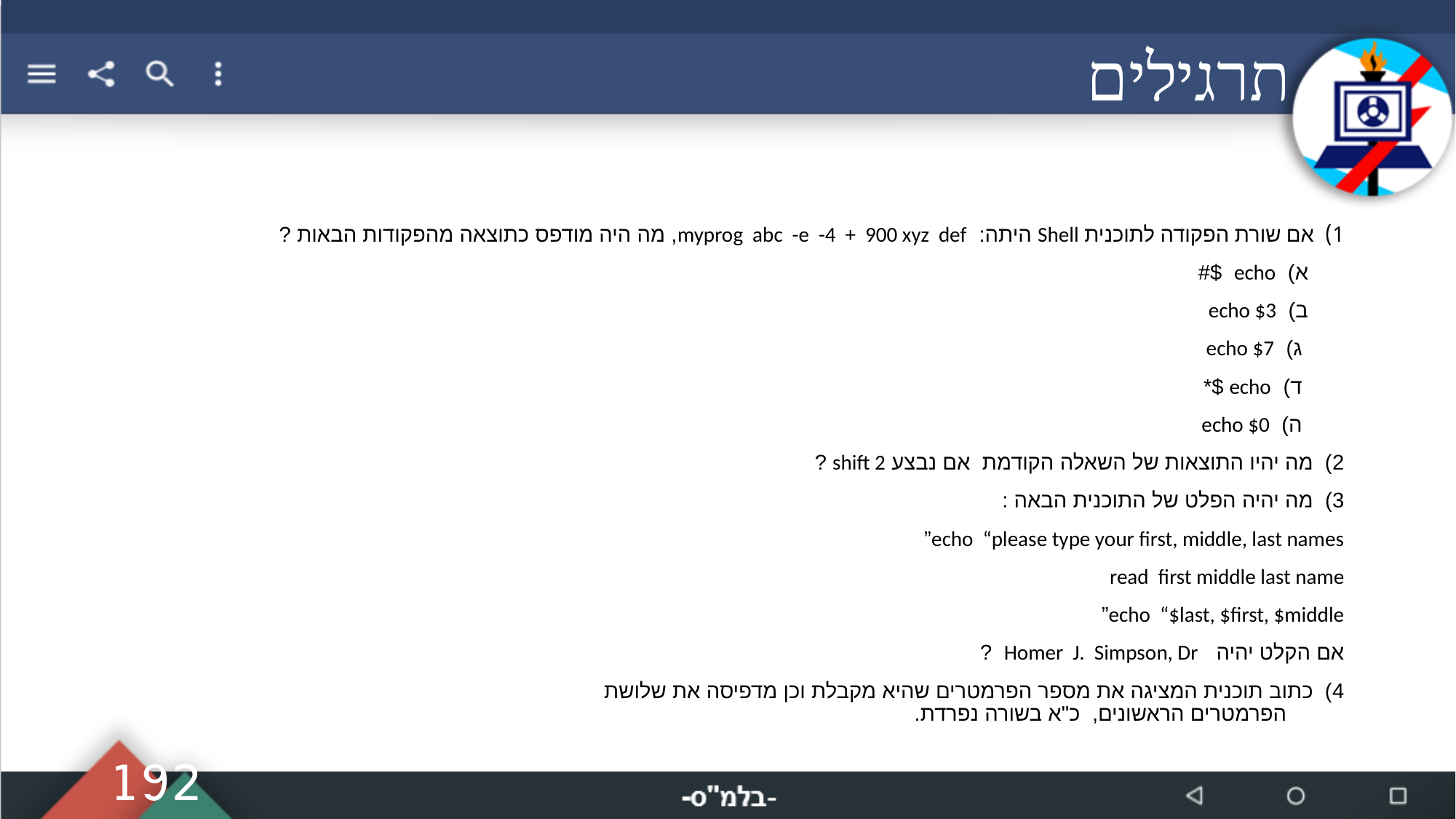

# תרגילים
1)  אם שורת הפקודה לתוכנית Shell היתה:  myprog  abc  -e  -4  +  900 xyz  def, מה היה מודפס כתוצאה מהפקודות הבאות ?
      א)  echo  $#
      ב)  echo $3
       ג)  echo $7
       ד)  echo $*
       ה)  echo $0
2)  מה יהיו התוצאות של השאלה הקודמת  אם נבצע shift 2 ?
3)  מה יהיה הפלט של התוכנית הבאה :
echo  “please type your first, middle, last names”
read  first middle last name
echo  “$last, $first, $middle”
אם הקלט יהיה   Homer  J.  Simpson, Dr  ?
4)  כתוב תוכנית המציגה את מספר הפרמטרים שהיא מקבלת וכן מדפיסה את שלושת
     הפרמטרים הראשונים,  כ"א בשורה נפרדת.

192